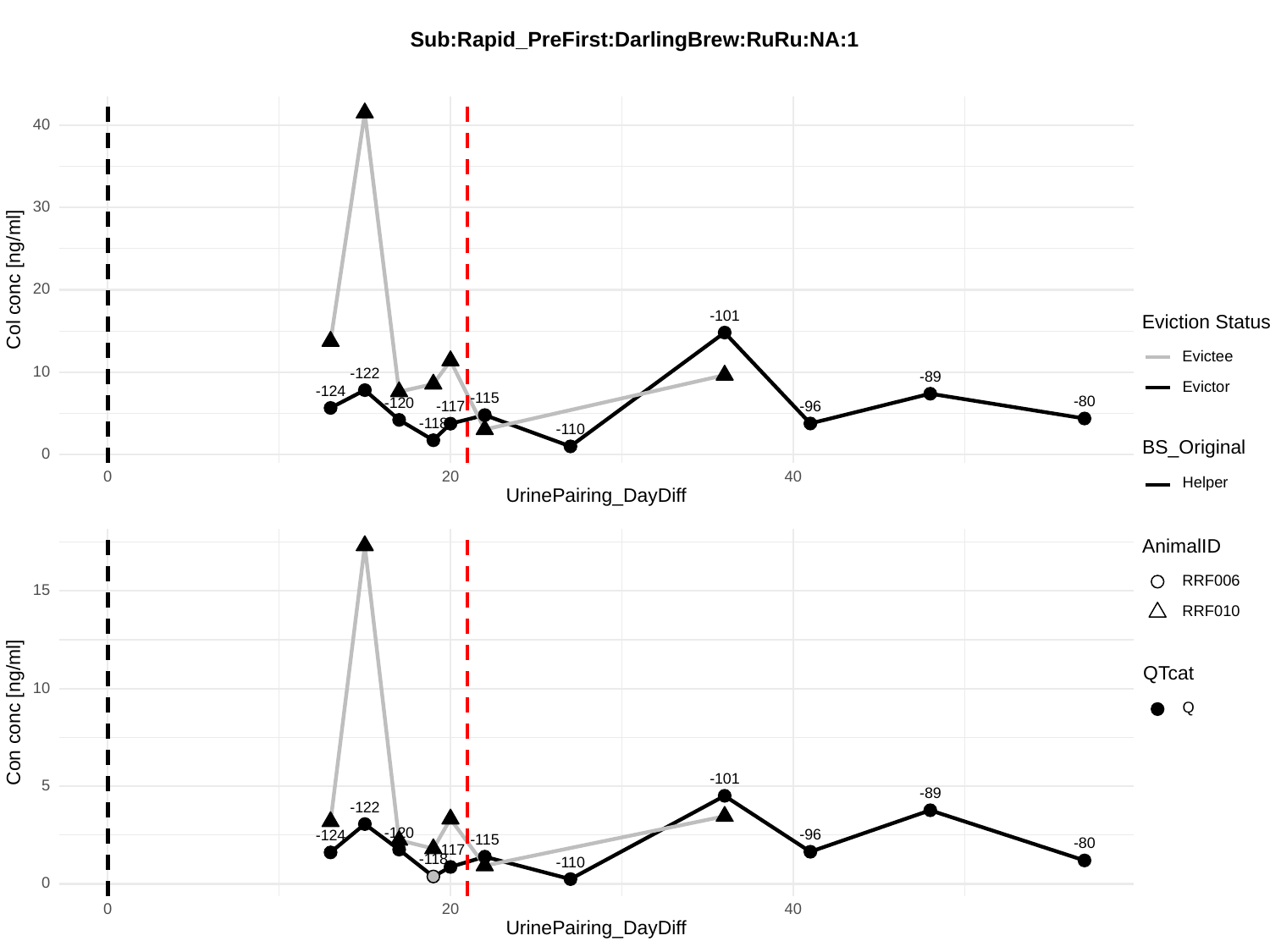

Sub:Rapid_PreFirst:DarlingBrew:RuRu:NA:1

40

30

Col conc [ng/ml]
20

-101
Eviction Status

Evictee

10
-122
-89

Evictor

-124

-115
-80
-120

-96
-117

-118

-110

BS_Original

0

0
20
40
Helper

UrinePairing_DayDiff

AnimalID

RRF006
15

RRF010

QTcat
10

Q

Con conc [ng/ml]

-101
5

-89

-122

-120
-96

-124
-115

-80

-117

-118

-110

0

0
20
40
UrinePairing_DayDiff